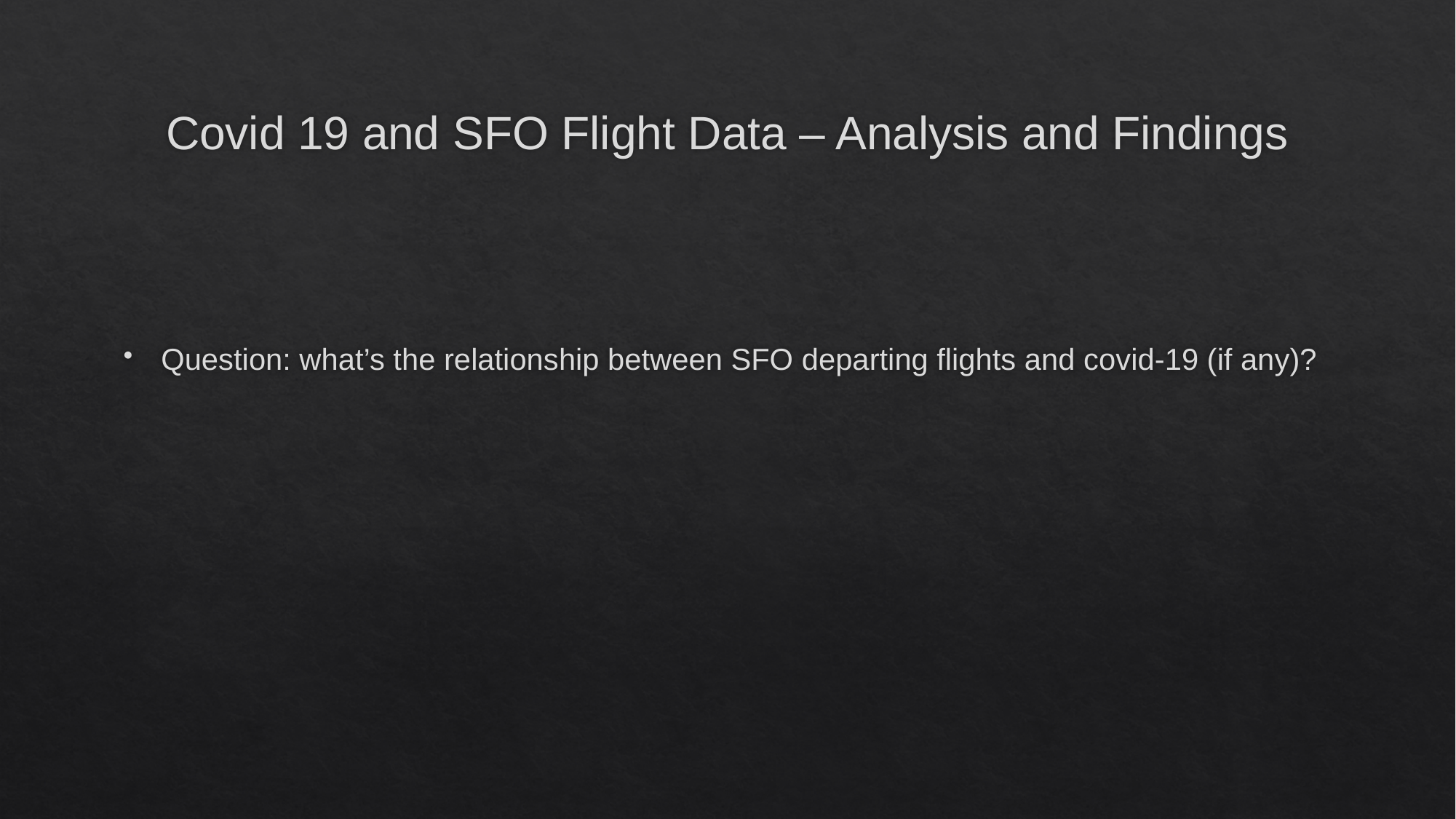

# Covid 19 and SFO Flight Data – Analysis and Findings
Question: what’s the relationship between SFO departing flights and covid-19 (if any)?